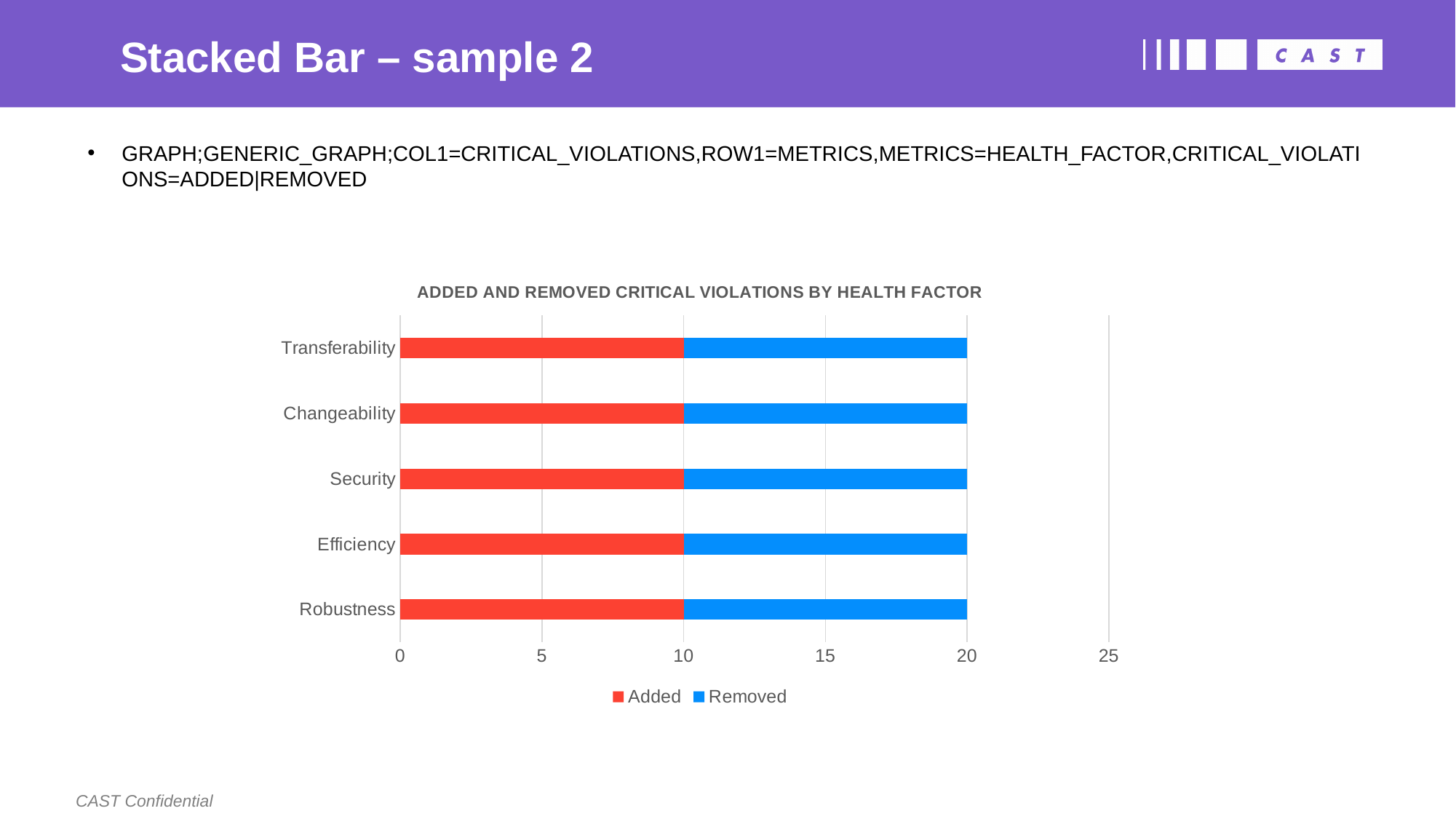

# Stacked Bar – sample 2
GRAPH;GENERIC_GRAPH;COL1=CRITICAL_VIOLATIONS,ROW1=METRICS,METRICS=HEALTH_FACTOR,CRITICAL_VIOLATIONS=ADDED|REMOVED

### Chart: ADDED AND REMOVED CRITICAL VIOLATIONS BY HEALTH FACTOR

| Category | Added | Removed |
|---|---|---|
| Robustness | 10.0 | 10.0 |
| Efficiency | 10.0 | 10.0 |
| Security | 10.0 | 10.0 |
| Changeability | 10.0 | 10.0 |
| Transferability | 10.0 | 10.0 |